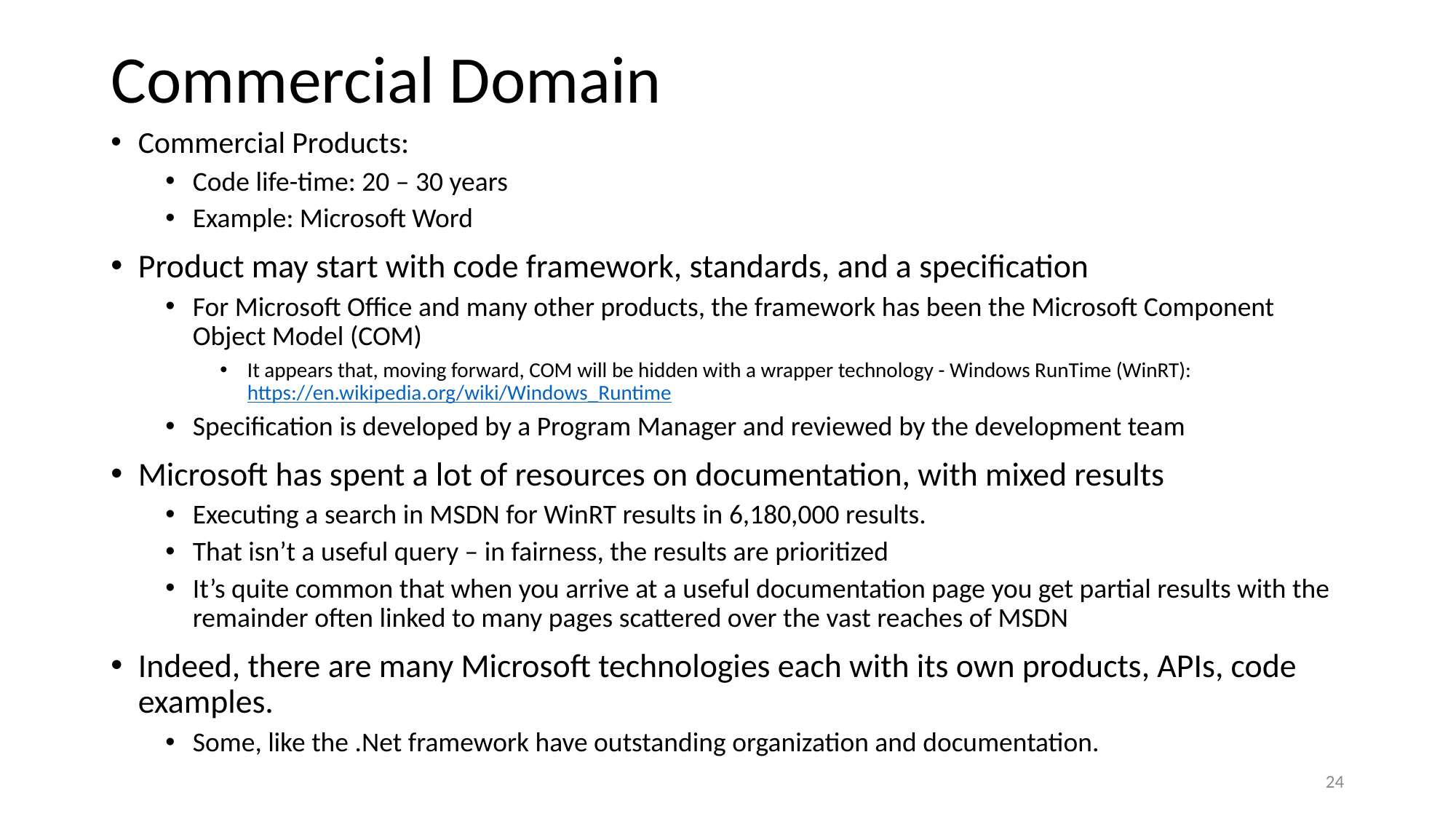

# Commercial Domain
Commercial Products:
Code life-time: 20 – 30 years
Example: Microsoft Word
Product may start with code framework, standards, and a specification
For Microsoft Office and many other products, the framework has been the Microsoft Component Object Model (COM)
It appears that, moving forward, COM will be hidden with a wrapper technology - Windows RunTime (WinRT): https://en.wikipedia.org/wiki/Windows_Runtime
Specification is developed by a Program Manager and reviewed by the development team
Microsoft has spent a lot of resources on documentation, with mixed results
Executing a search in MSDN for WinRT results in 6,180,000 results.
That isn’t a useful query – in fairness, the results are prioritized
It’s quite common that when you arrive at a useful documentation page you get partial results with the remainder often linked to many pages scattered over the vast reaches of MSDN
Indeed, there are many Microsoft technologies each with its own products, APIs, code examples.
Some, like the .Net framework have outstanding organization and documentation.

24